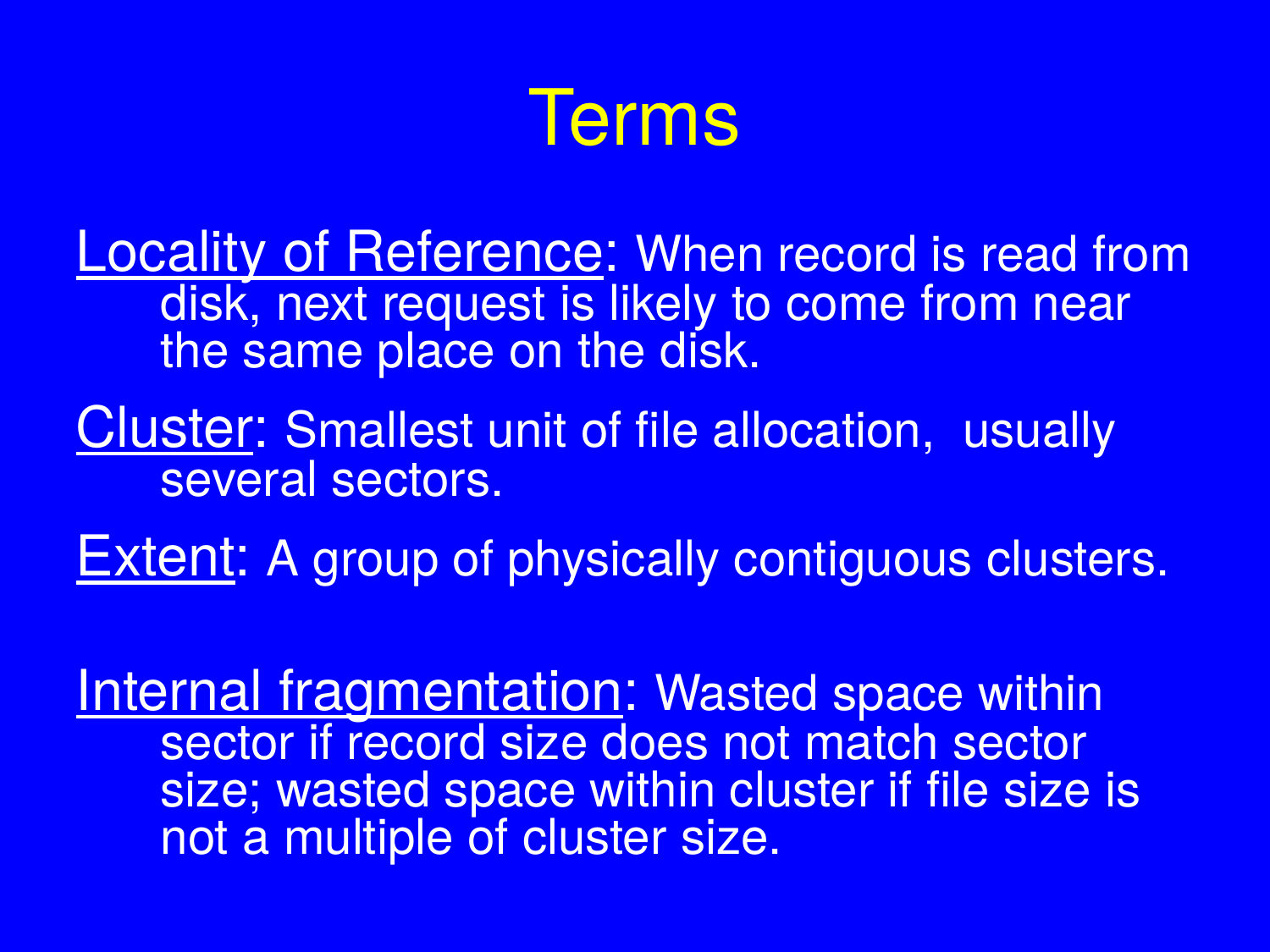

# Terms
Locality of Reference: When record is read from disk, next request is likely to come from near the same place on the disk.

Cluster: Smallest unit of file allocation,  usually several sectors.

Extent: A group of physically contiguous clusters.

Internal fragmentation: Wasted space within sector if record size does not match sector size; wasted space within cluster if file size is not a multiple of cluster size.